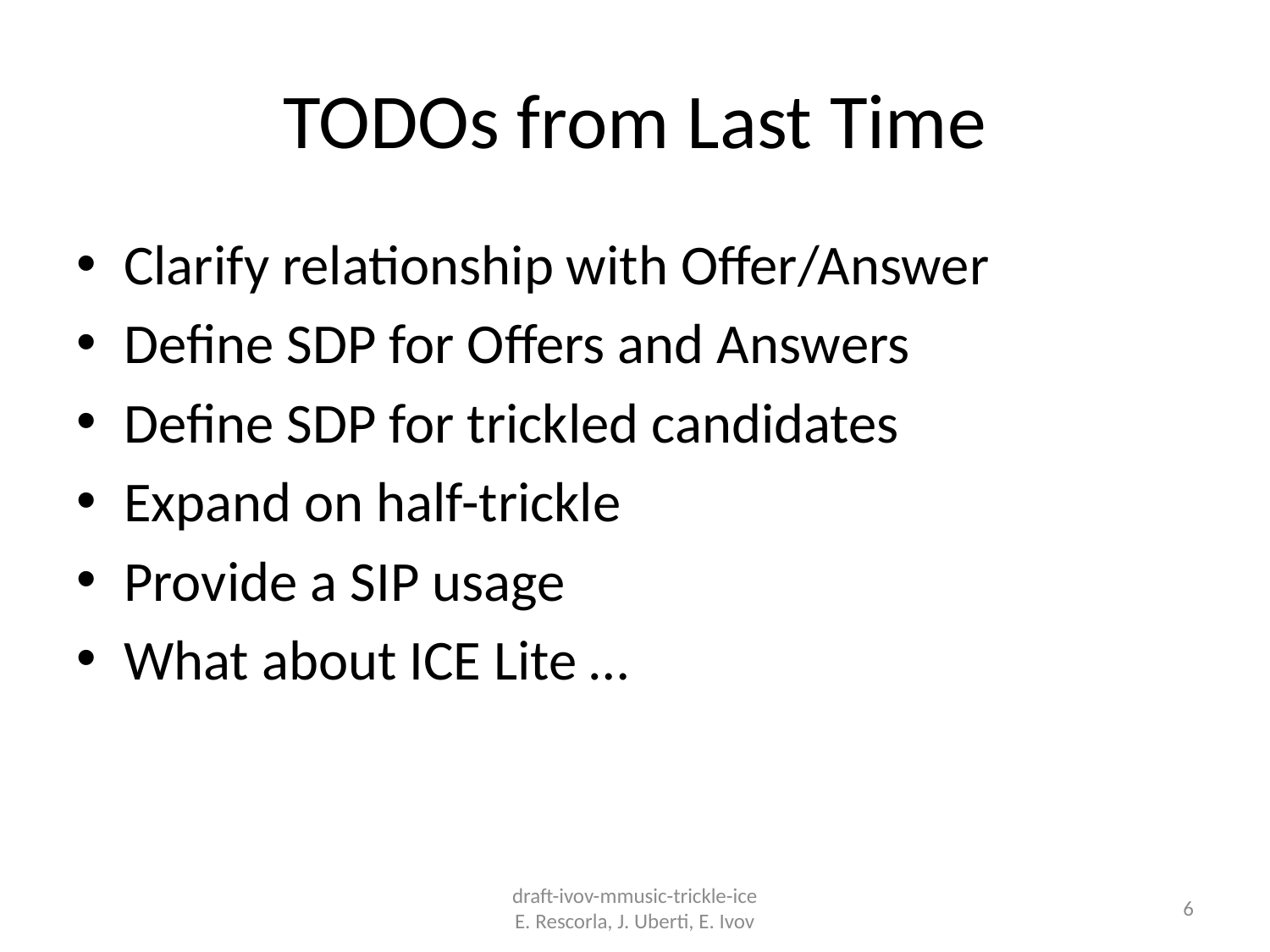

# TODOs from Last Time
Clarify relationship with Offer/Answer
Define SDP for Offers and Answers
Define SDP for trickled candidates
Expand on half-trickle
Provide a SIP usage
What about ICE Lite …

draft-ivov-mmusic-trickle-ice
E. Rescorla, J. Uberti, E. Ivov
6